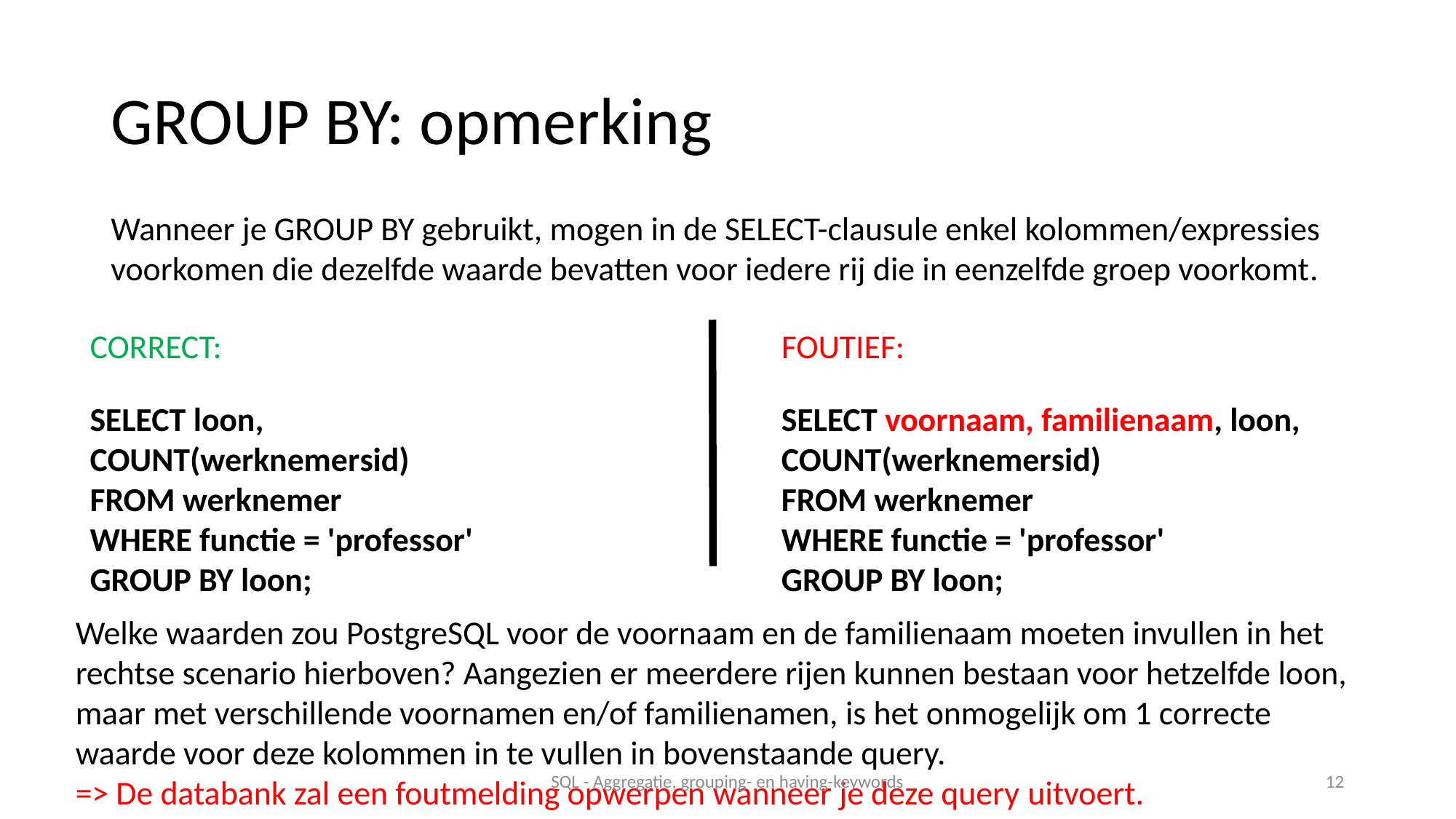

# GROUP BY: opmerking
Wanneer je GROUP BY gebruikt, mogen in de SELECT-clausule enkel kolommen/expressies voorkomen die dezelfde waarde bevatten voor iedere rij die in eenzelfde groep voorkomt.

FOUTIEF:

SELECT voornaam, familienaam, loon, COUNT(werknemersid)
FROM werknemer
WHERE functie = 'professor'
GROUP BY loon;
CORRECT:

SELECT loon,
COUNT(werknemersid)
FROM werknemer
WHERE functie = 'professor'
GROUP BY loon;
Welke waarden zou PostgreSQL voor de voornaam en de familienaam moeten invullen in het rechtse scenario hierboven? Aangezien er meerdere rijen kunnen bestaan voor hetzelfde loon, maar met verschillende voornamen en/of familienamen, is het onmogelijk om 1 correcte waarde voor deze kolommen in te vullen in bovenstaande query.
=> De databank zal een foutmelding opwerpen wanneer je deze query uitvoert.
SQL - Aggregatie, grouping- en having-keywords
12